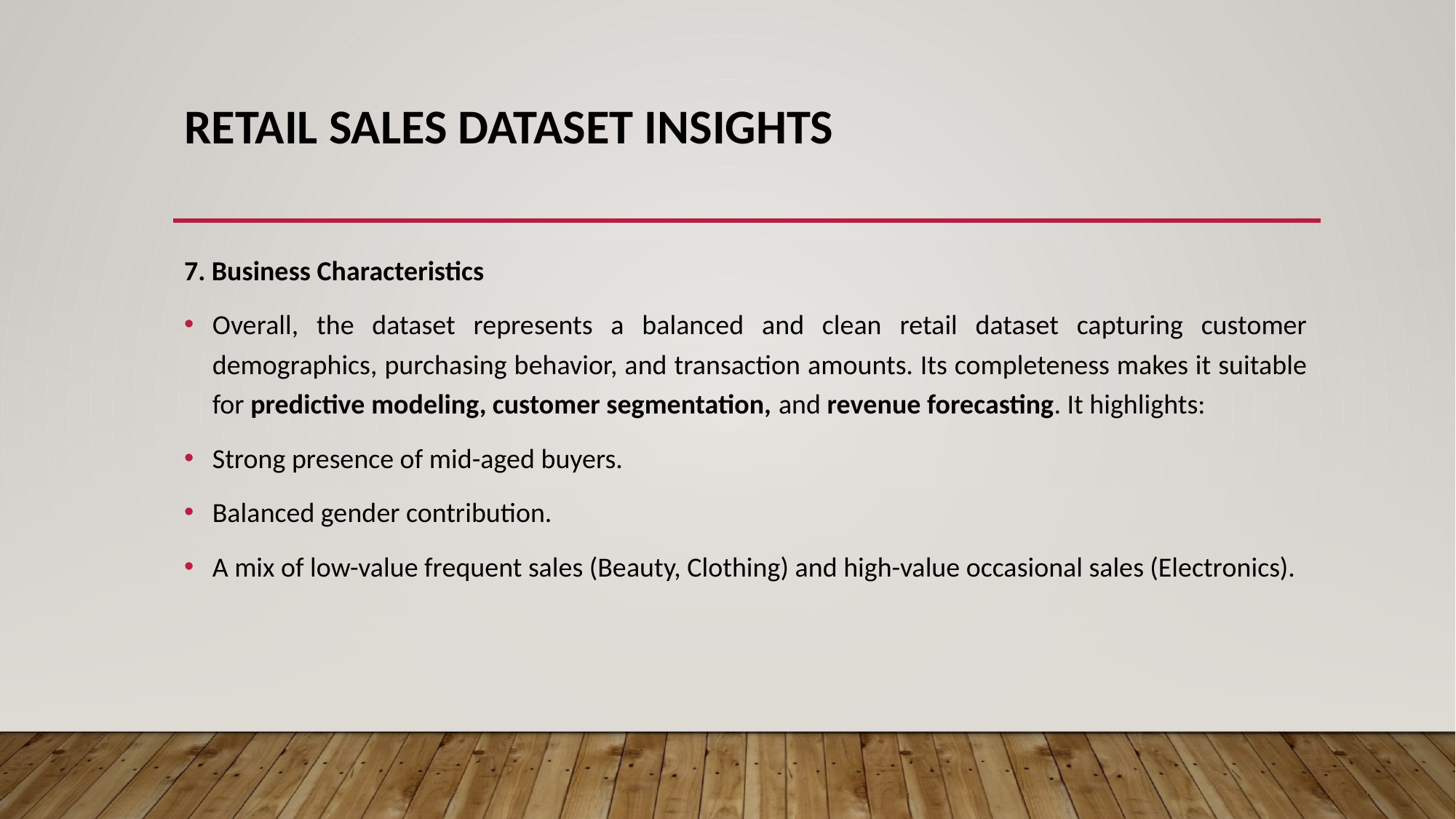

# RETAIL SALES DATASET INSIGHTS
7. Business Characteristics
Overall, the dataset represents a balanced and clean retail dataset capturing customer demographics, purchasing behavior, and transaction amounts. Its completeness makes it suitable for predictive modeling, customer segmentation, and revenue forecasting. It highlights:
Strong presence of mid-aged buyers.
Balanced gender contribution.
A mix of low-value frequent sales (Beauty, Clothing) and high-value occasional sales (Electronics).